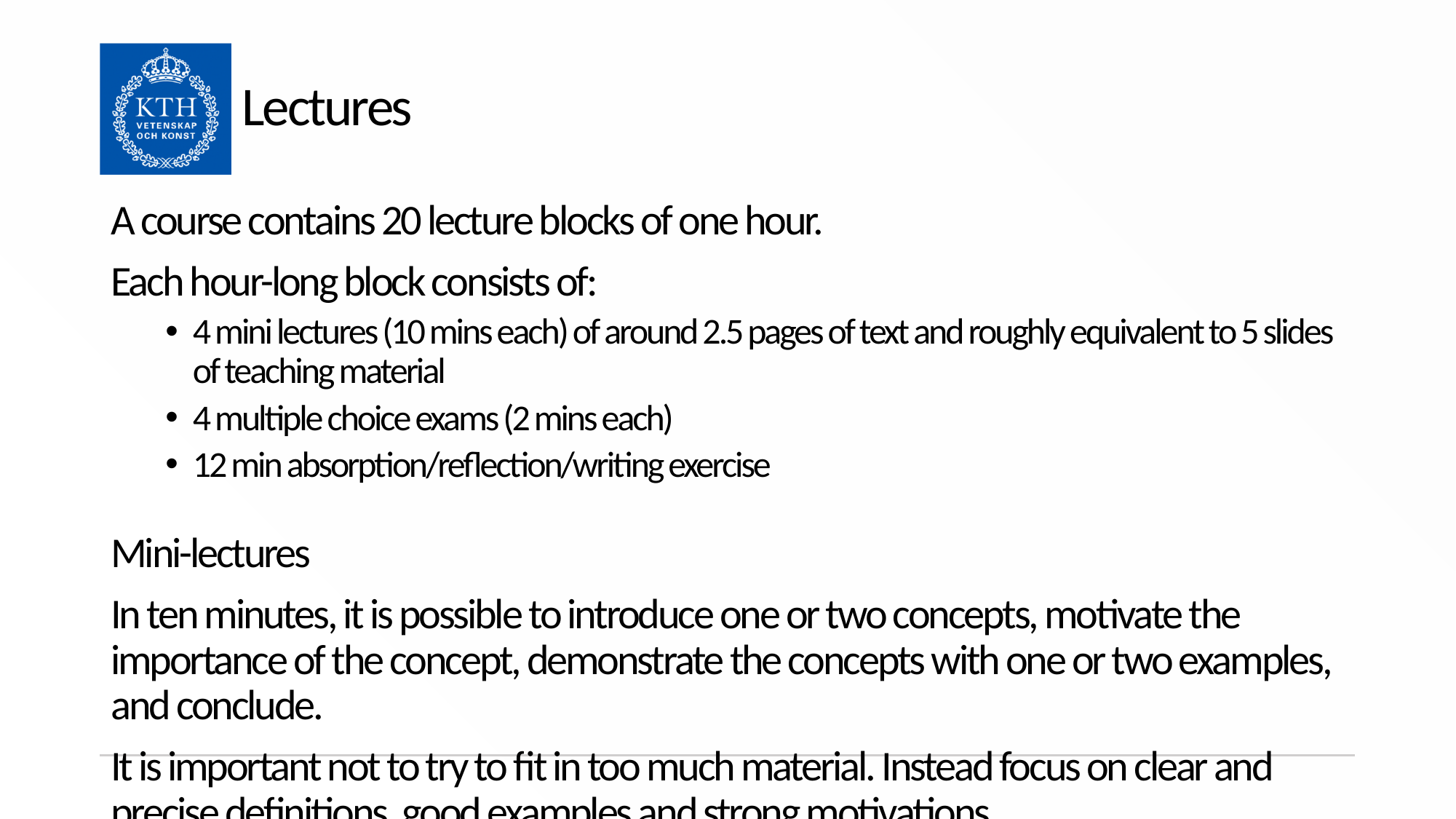

# Lectures
A course contains 20 lecture blocks of one hour.
Each hour-long block consists of:
4 mini lectures (10 mins each) of around 2.5 pages of text and roughly equivalent to 5 slides of teaching material
4 multiple choice exams (2 mins each)
12 min absorption/reflection/writing exercise
Mini-lectures
In ten minutes, it is possible to introduce one or two concepts, motivate the importance of the concept, demonstrate the concepts with one or two examples, and conclude.
It is important not to try to fit in too much material. Instead focus on clear and precise definitions, good examples and strong motivations.